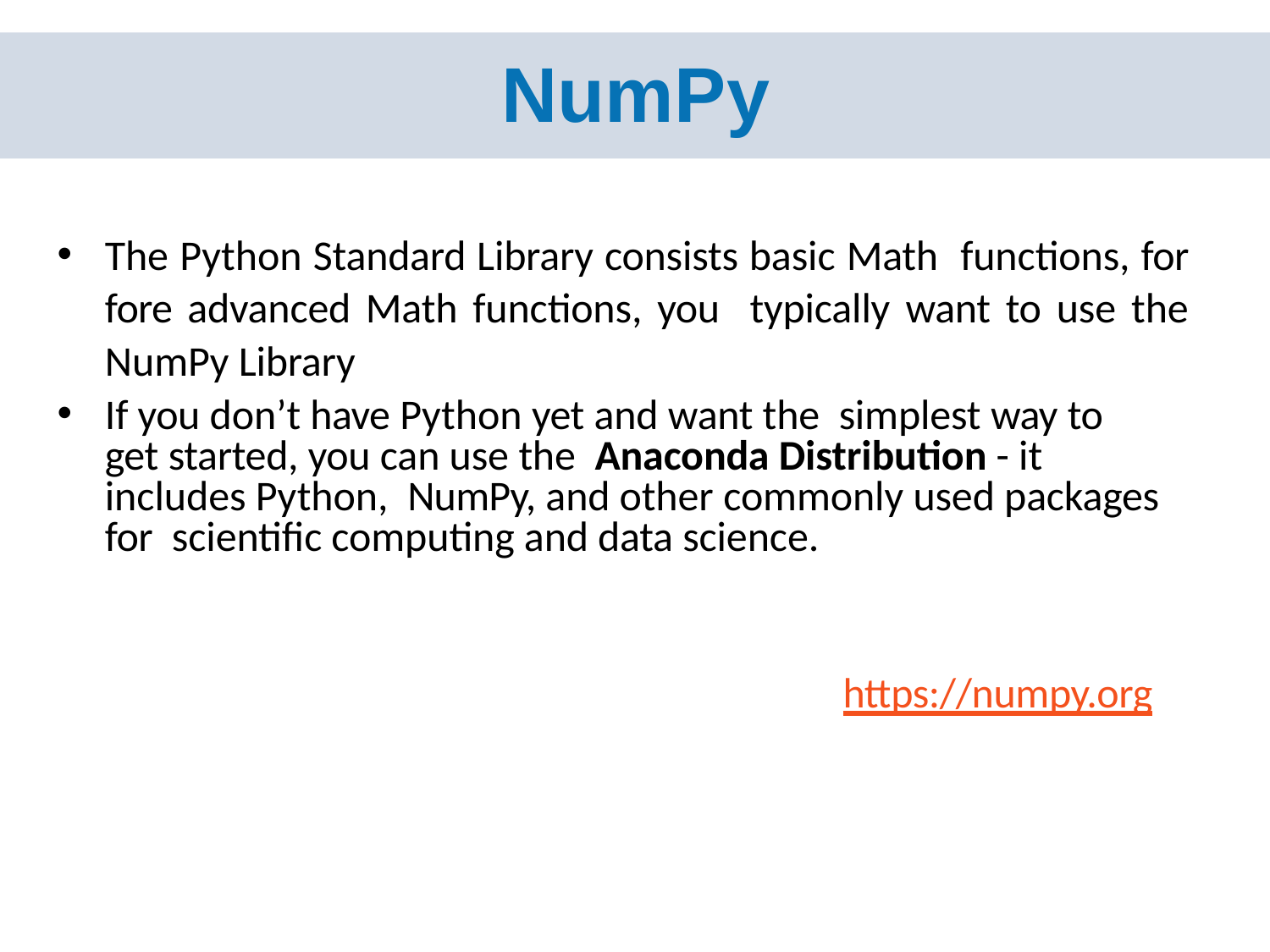

# NumPy
The Python Standard Library consists basic Math  functions, for fore advanced Math functions, you  typically want to use the NumPy Library
If you don’t have Python yet and want the  simplest way to get started, you can use the  Anaconda Distribution - it includes Python,  NumPy, and other commonly used packages for  scientific computing and data science.
https://numpy.org